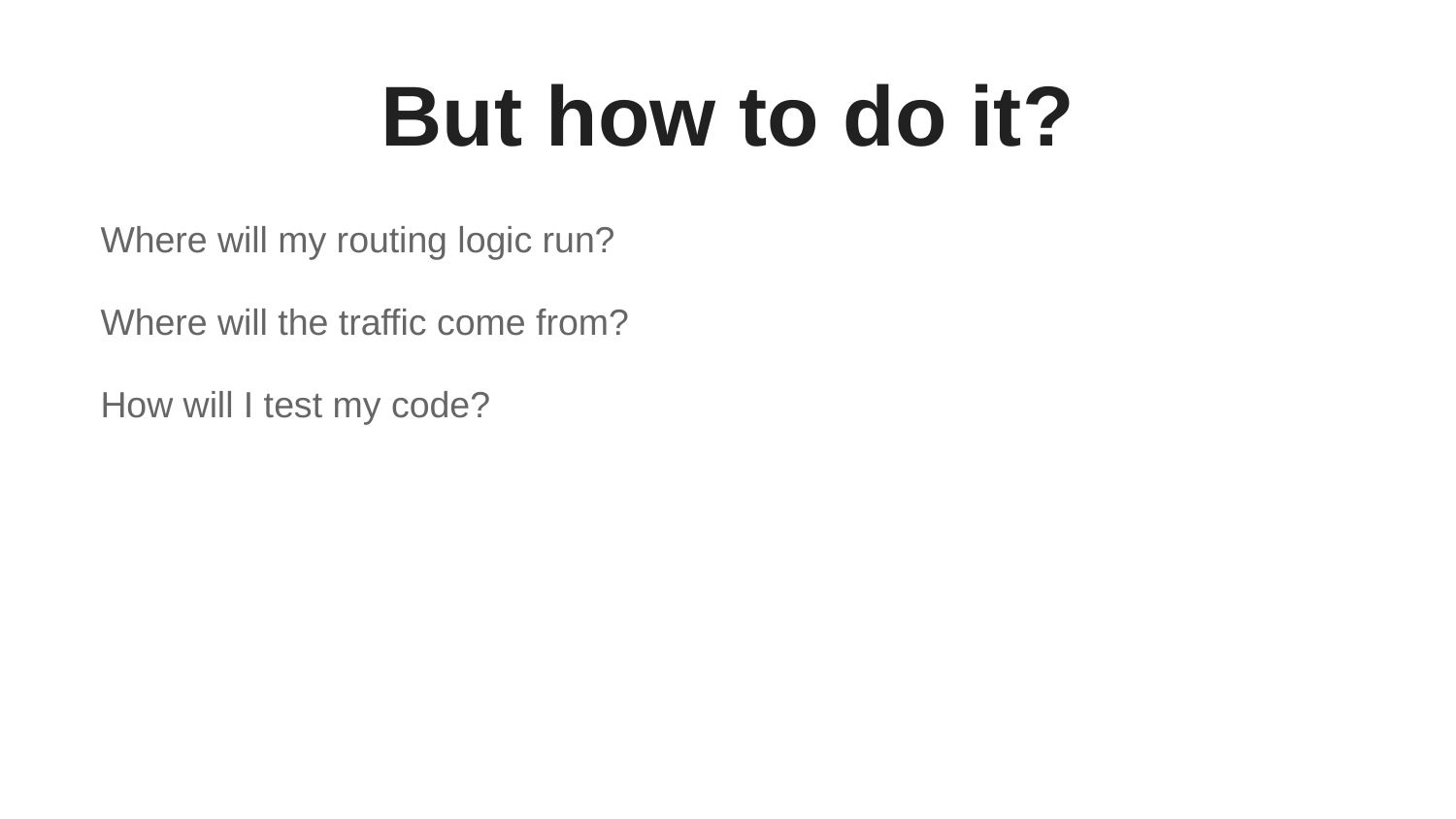

# But how to do it?
Where will my routing logic run?
Where will the traffic come from?
How will I test my code?